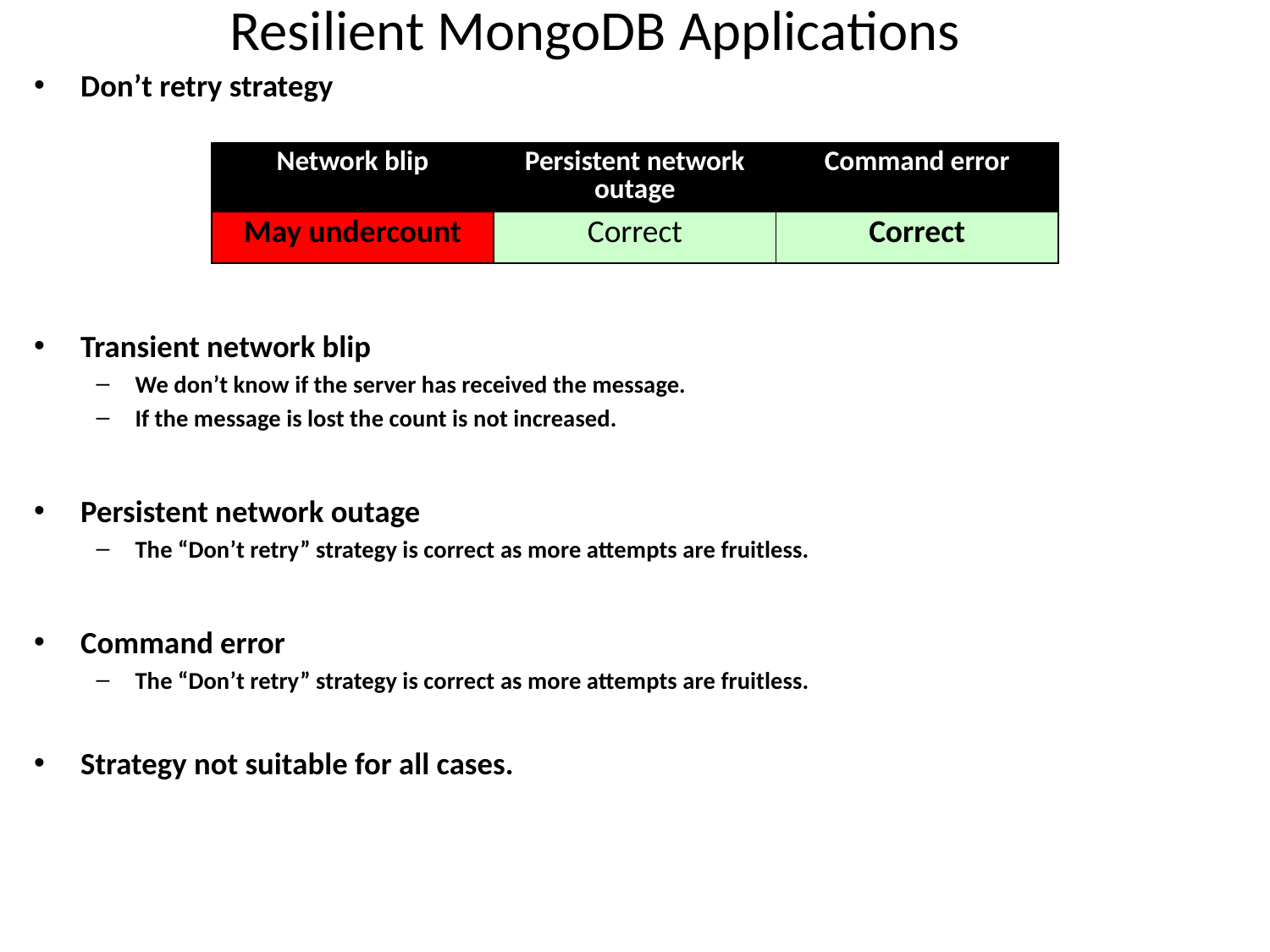

# Resilient MongoDB Applications
Don’t retry strategy

Transient network blip
We don’t know if the server has received the message.
If the message is lost the count is not increased.

Persistent network outage
The “Don’t retry” strategy is correct as more attempts are fruitless.

Command error
The “Don’t retry” strategy is correct as more attempts are fruitless.

Strategy not suitable for all cases.

| Network blip | Persistent network outage | Command error |
| --- | --- | --- |
| May undercount | Correct | Correct |